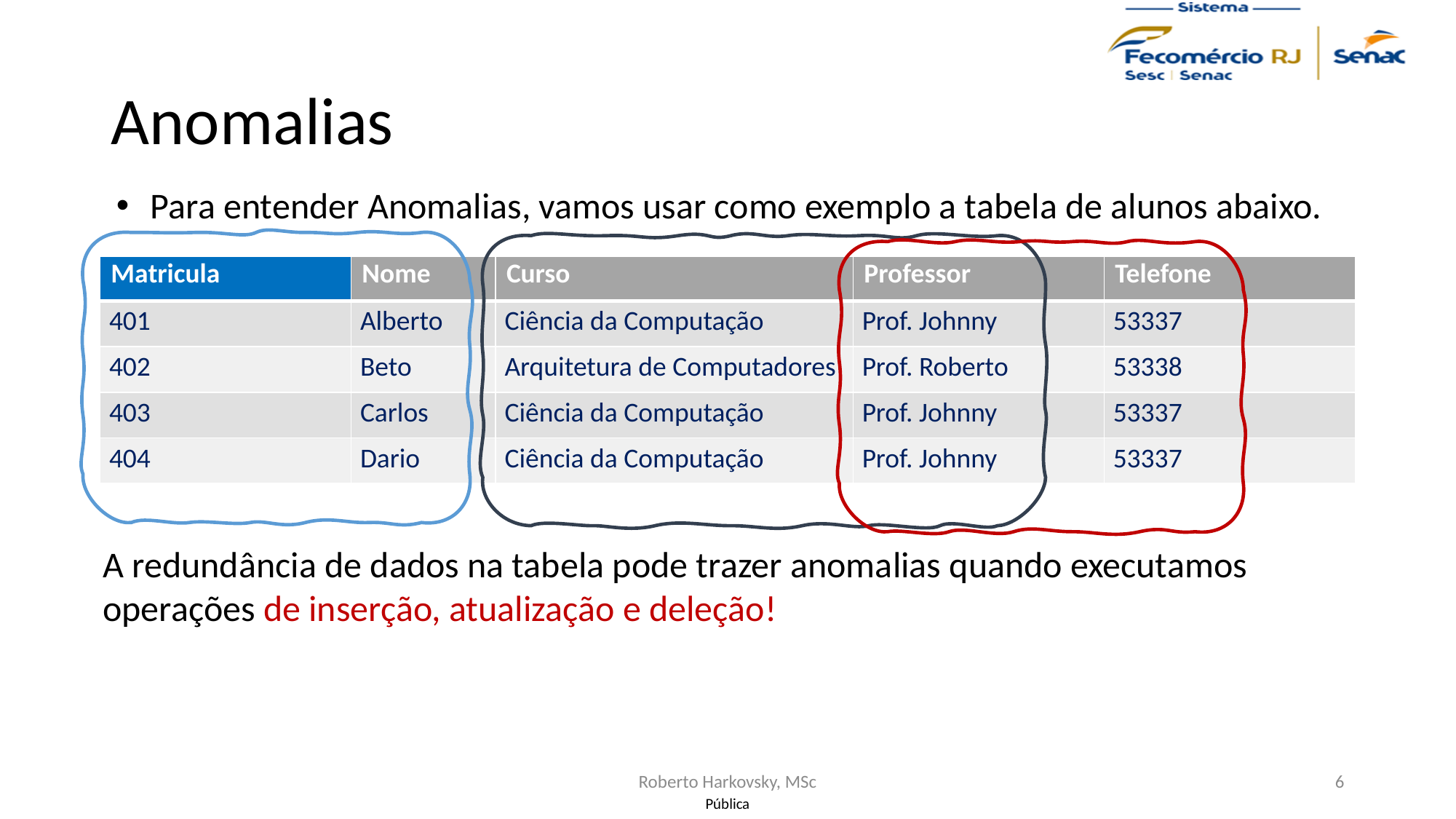

# Anomalias
Para entender Anomalias, vamos usar como exemplo a tabela de alunos abaixo.

| Matricula | Nome | Curso | Professor | Telefone |
| --- | --- | --- | --- | --- |
| 401 | Alberto | Ciência da Computação | Prof. Johnny | 53337 |
| 402 | Beto | Arquitetura de Computadores | Prof. Roberto | 53338 |
| 403 | Carlos | Ciência da Computação | Prof. Johnny | 53337 |
| 404 | Dario | Ciência da Computação | Prof. Johnny | 53337 |
A redundância de dados na tabela pode trazer anomalias quando executamos operações de inserção, atualização e deleção!
Roberto Harkovsky, MSc
6